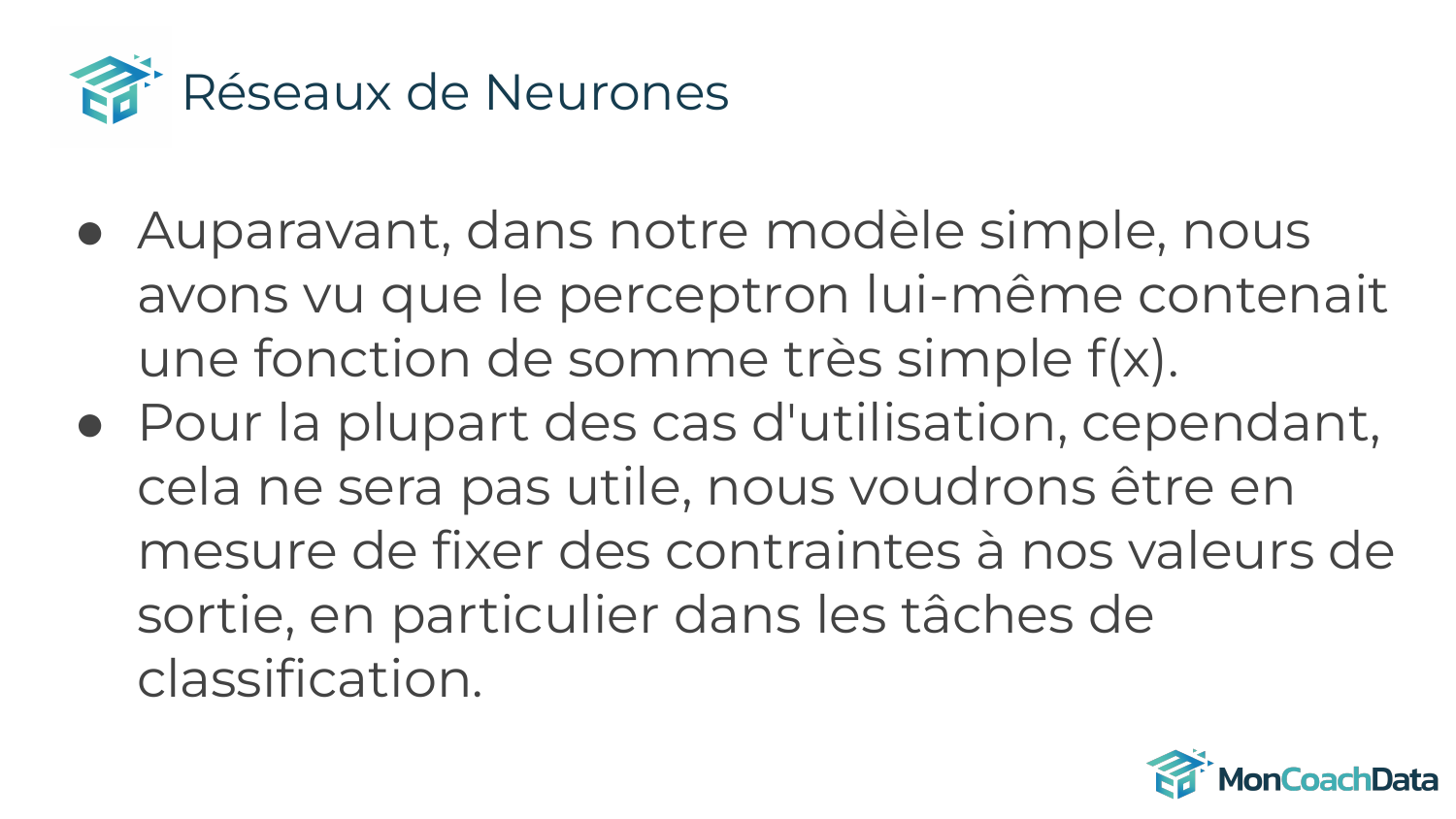

# Réseaux de Neurones
Auparavant, dans notre modèle simple, nous avons vu que le perceptron lui-même contenait une fonction de somme très simple f(x).
Pour la plupart des cas d'utilisation, cependant, cela ne sera pas utile, nous voudrons être en mesure de fixer des contraintes à nos valeurs de sortie, en particulier dans les tâches de classification.